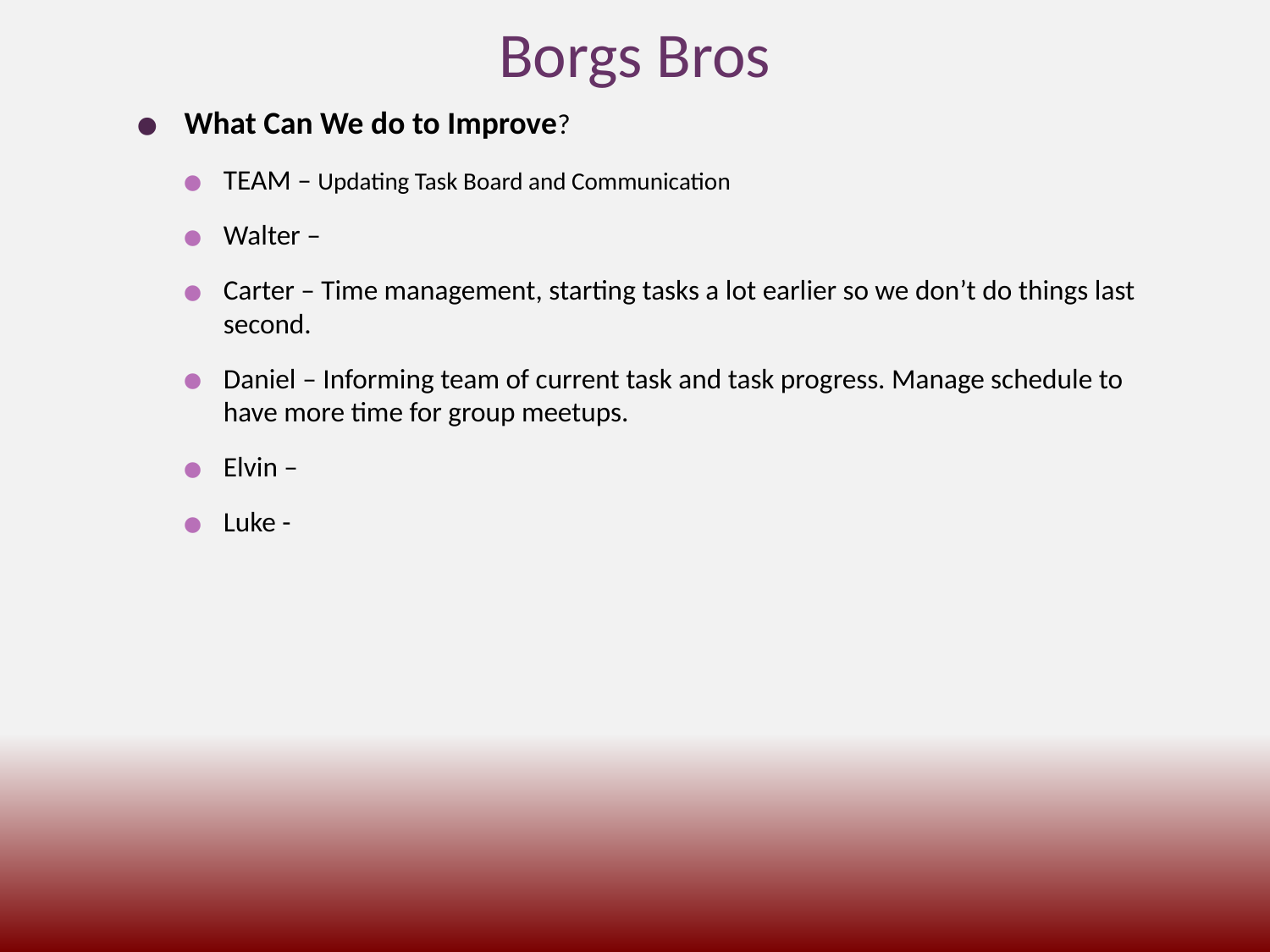

# Borgs Bros
What Can We do to Improve?
TEAM – Updating Task Board and Communication
Walter –
Carter – Time management, starting tasks a lot earlier so we don’t do things last second.
Daniel – Informing team of current task and task progress. Manage schedule to have more time for group meetups.
Elvin –
Luke -